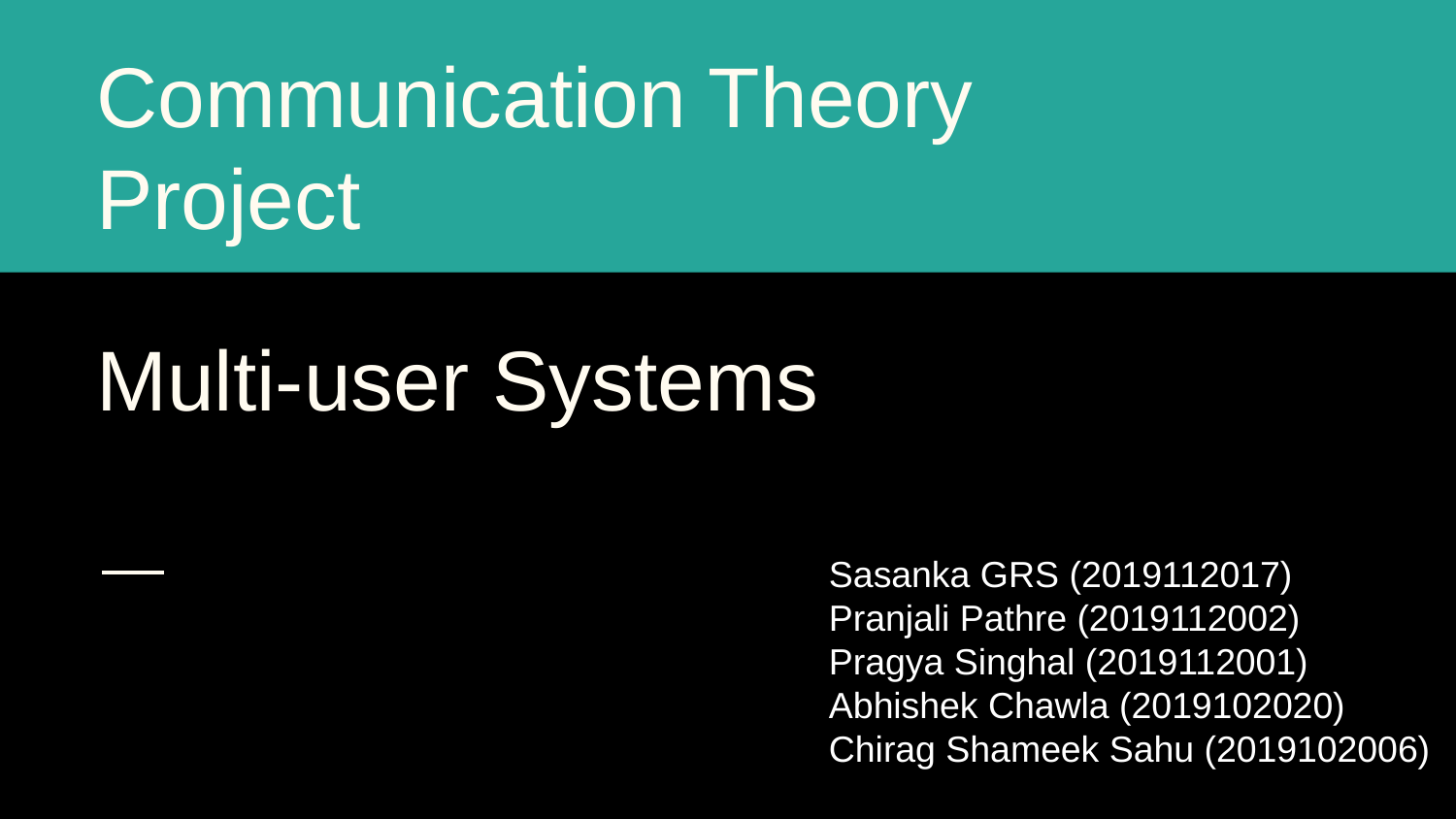

Communication Theory Project
# Multi-user Systems
Sasanka GRS (2019112017)
Pranjali Pathre (2019112002)
Pragya Singhal (2019112001)
Abhishek Chawla (2019102020)
Chirag Shameek Sahu (2019102006)